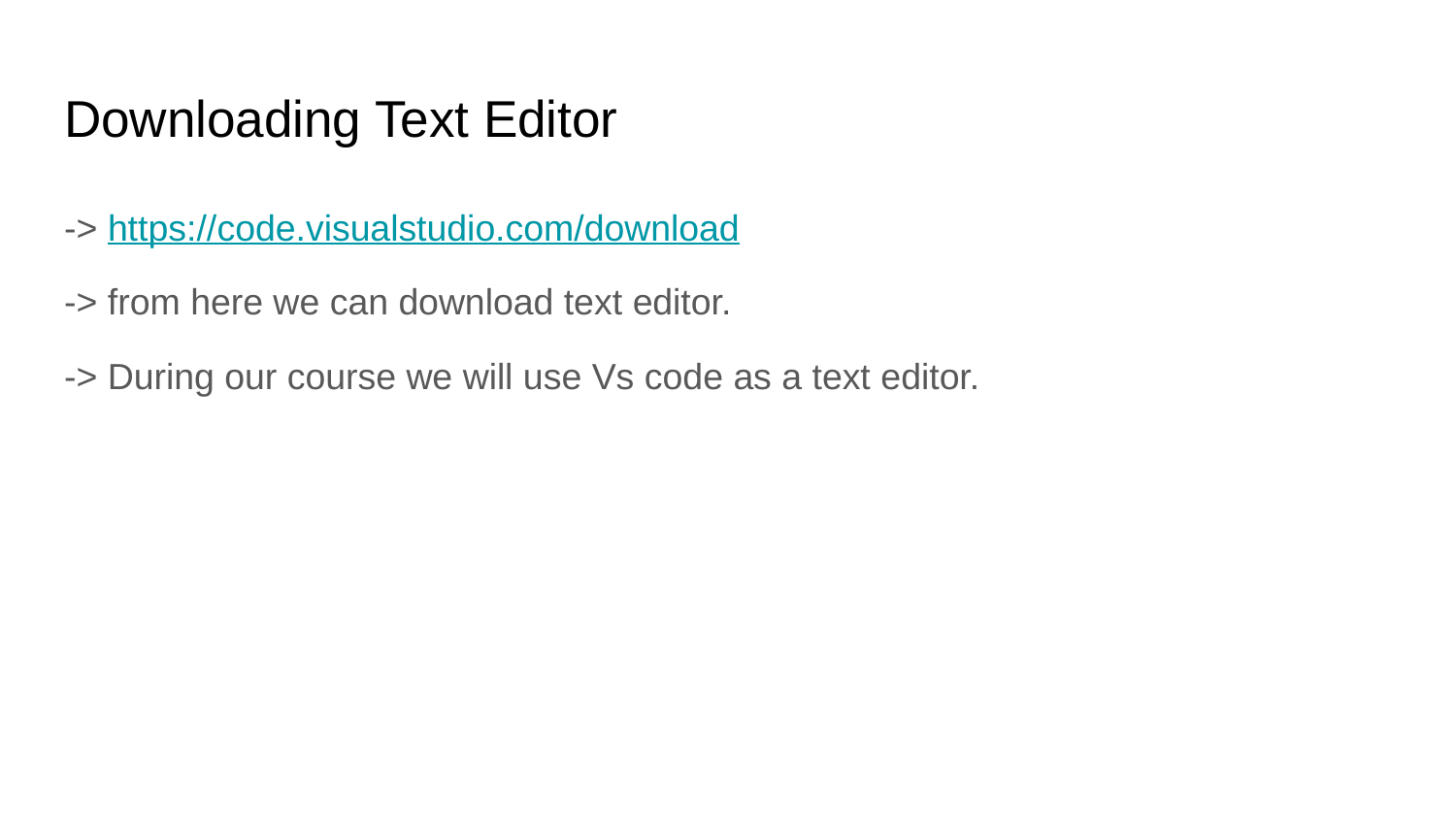

# Downloading Text Editor
-> https://code.visualstudio.com/download
-> from here we can download text editor.
-> During our course we will use Vs code as a text editor.